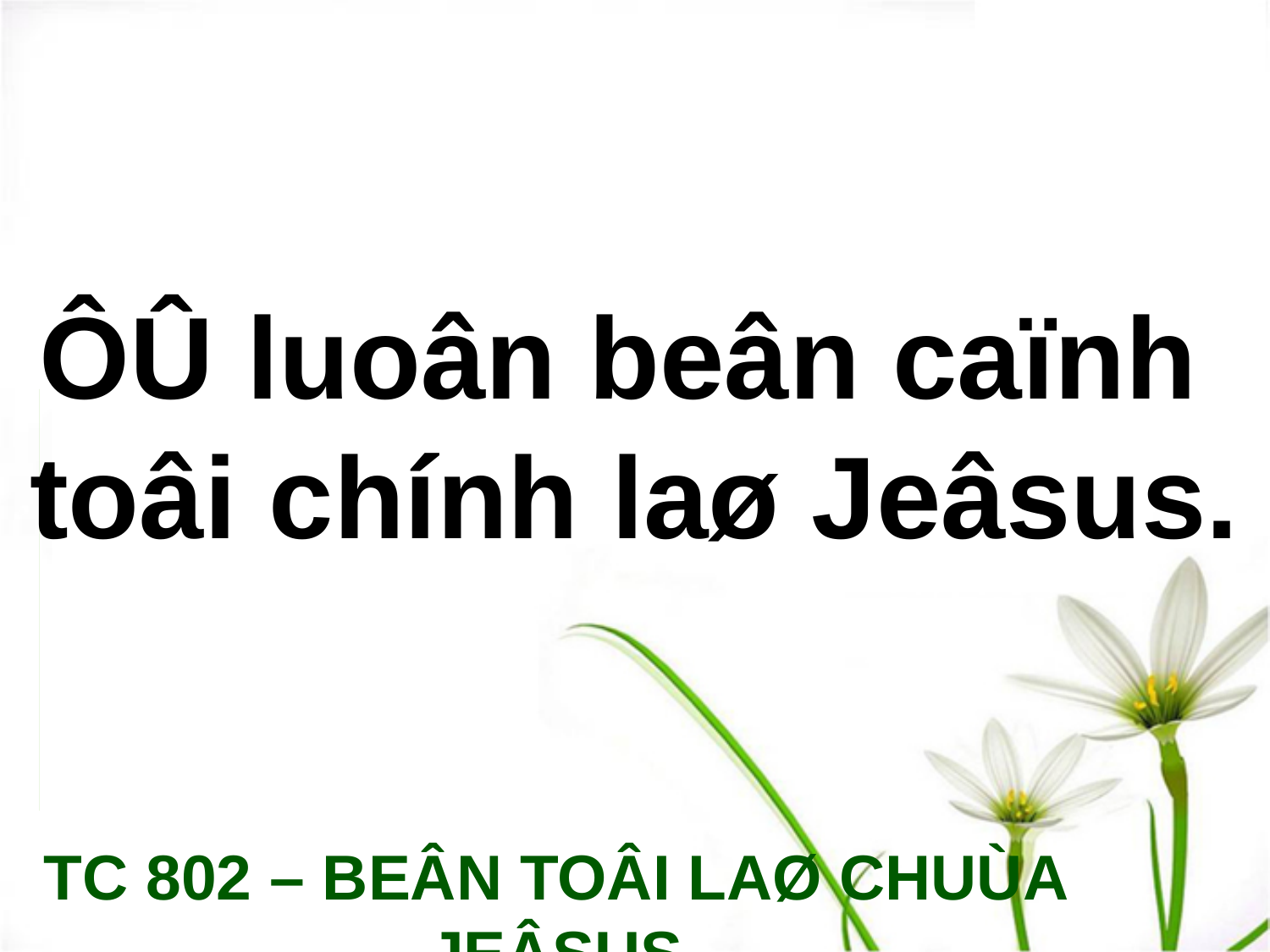

ÔÛ luoân beân caïnh
toâi chính laø Jeâsus.
TC 802 – BEÂN TOÂI LAØ CHUÙA JEÂSUS